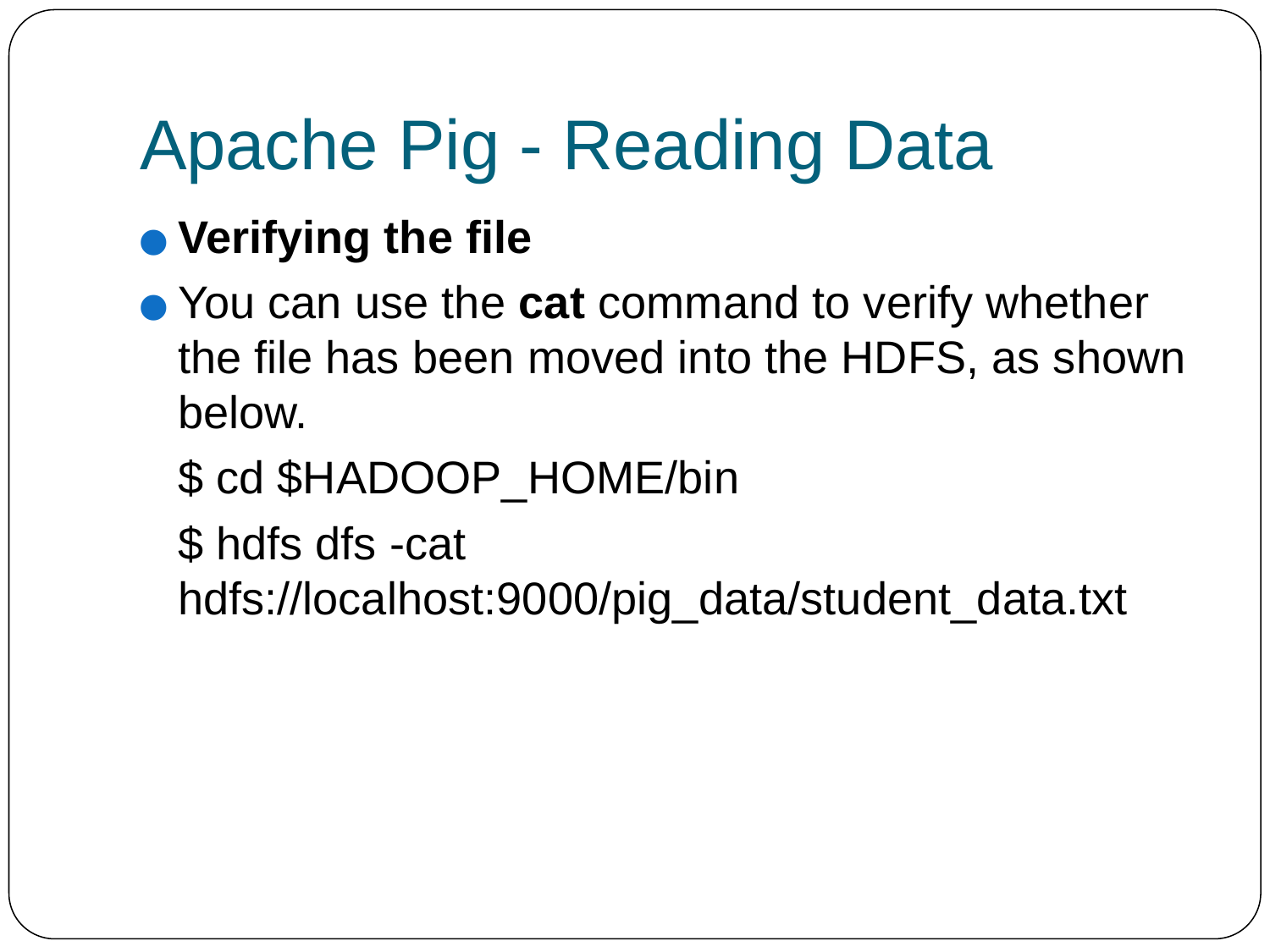

# Apache Pig - Reading Data
Verifying the file
You can use the cat command to verify whether the file has been moved into the HDFS, as shown below.
	$ cd $HADOOP_HOME/bin
	$ hdfs dfs -cat hdfs://localhost:9000/pig_data/student_data.txt